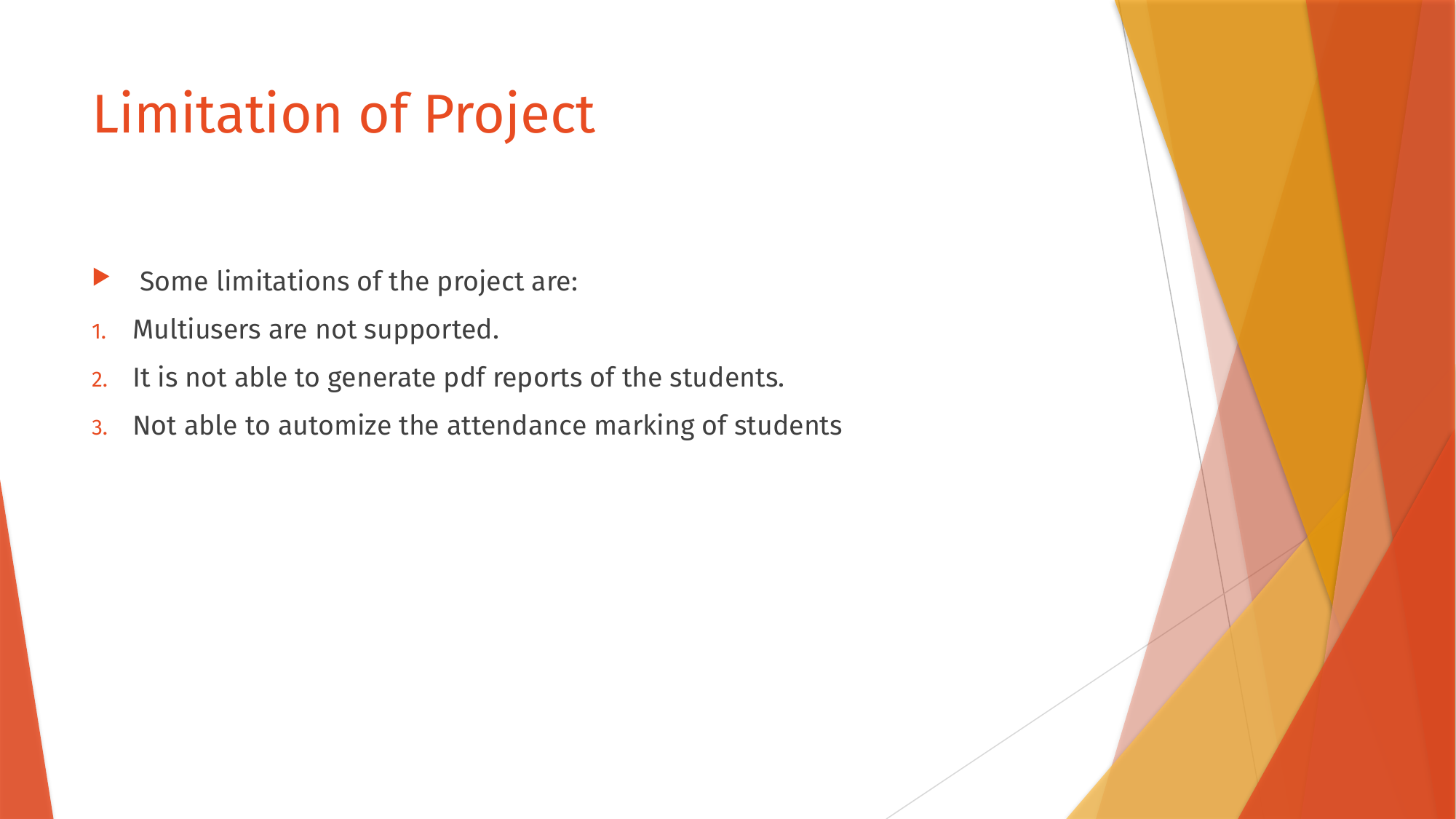

# Limitation of Project
 Some limitations of the project are:
Multiusers are not supported.
It is not able to generate pdf reports of the students.
Not able to automize the attendance marking of students